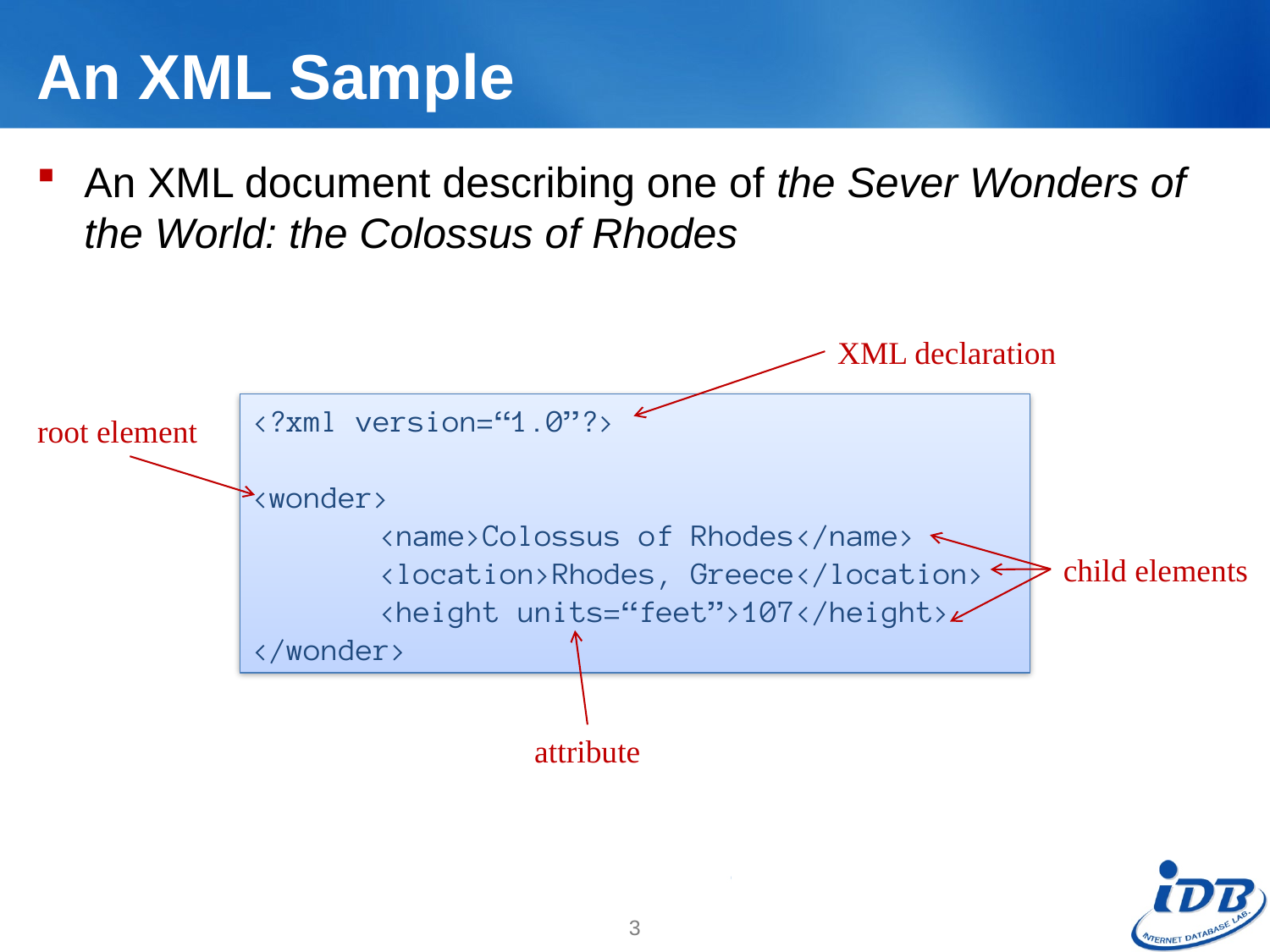

# An XML Sample
An XML document describing one of the Sever Wonders of the World: the Colossus of Rhodes

XML declaration
<?xml version=“1.0”?>

<wonder>
	<name>Colossus of Rhodes</name>
	<location>Rhodes, Greece</location>
	<height units=“feet”>107</height>
</wonder>
root element
child elements
attribute
3